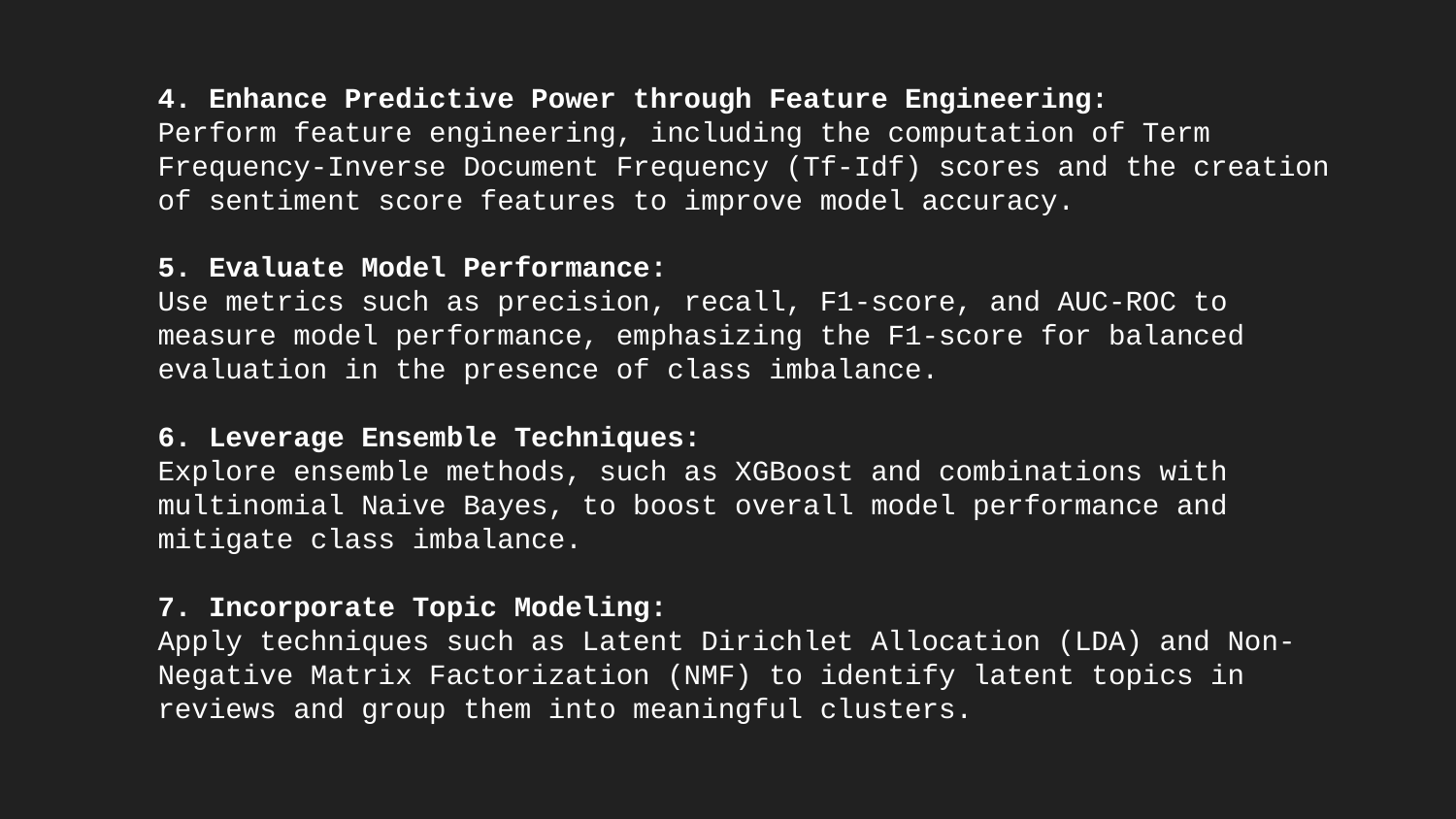

4. Enhance Predictive Power through Feature Engineering:
Perform feature engineering, including the computation of Term Frequency-Inverse Document Frequency (Tf-Idf) scores and the creation of sentiment score features to improve model accuracy.

5. Evaluate Model Performance:
Use metrics such as precision, recall, F1-score, and AUC-ROC to measure model performance, emphasizing the F1-score for balanced evaluation in the presence of class imbalance.

6. Leverage Ensemble Techniques:
Explore ensemble methods, such as XGBoost and combinations with multinomial Naive Bayes, to boost overall model performance and mitigate class imbalance.

7. Incorporate Topic Modeling:
Apply techniques such as Latent Dirichlet Allocation (LDA) and Non-Negative Matrix Factorization (NMF) to identify latent topics in reviews and group them into meaningful clusters.